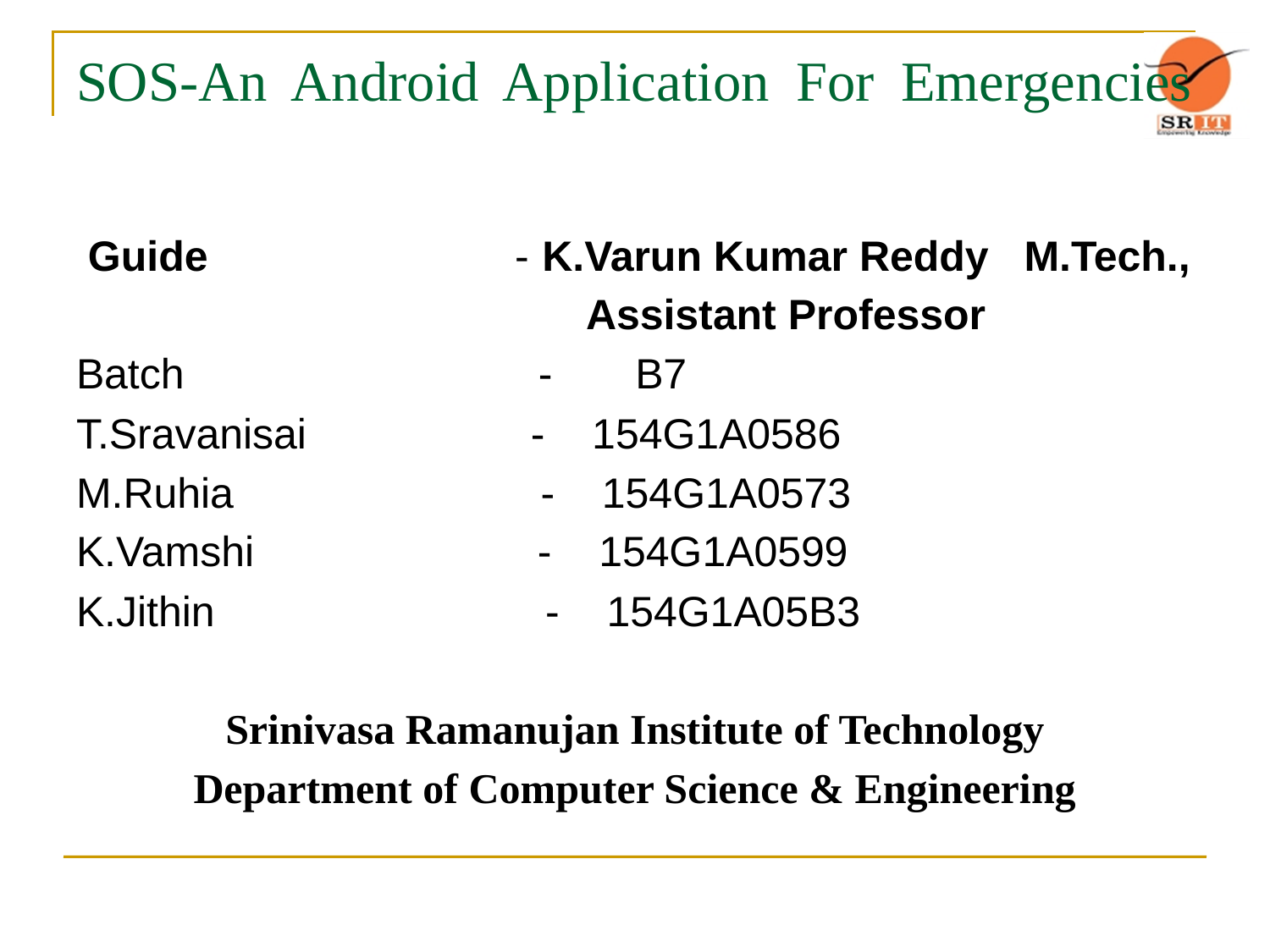

# SOS-An Android Application For Emergencies
 Guide                          - K.Varun Kumar Reddy   M.Tech.,
                                           Assistant Professor
Batch                              -       B7
T.Sravanisai                   -    154G1A0586
M.Ruhia                          -    154G1A0573
K.Vamshi                        -    154G1A0599
K.Jithin                            -    154G1A05B3

Srinivasa Ramanujan Institute of Technology
Department of Computer Science & Engineering